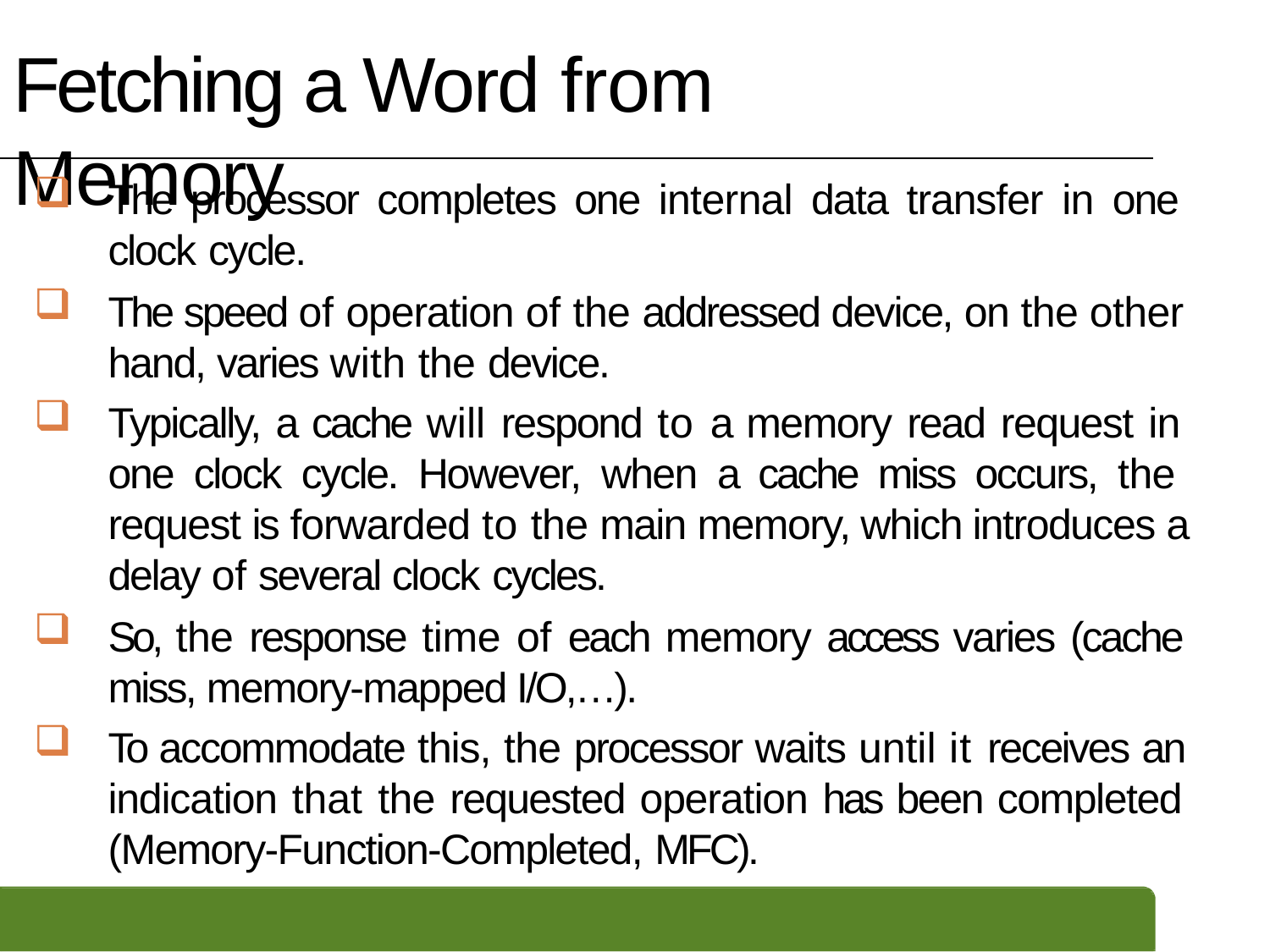

# Fetching a Word from Memory

The processor completes one internal data transfer in one  clock cycle.
The speed of operation of the addressed device, on the other  hand, varies with the device.
Typically, a cache will respond to a memory read request in  one clock cycle. However, when a cache miss occurs, the  request is forwarded to the main memory, which introduces a  delay of several clock cycles.
So, the response time of each memory access varies (cache  miss, memory-mapped I/O,…).
To accommodate this, the processor waits until it receives an  indication that the requested operation has been completed  (Memory-Function-Completed, MFC).